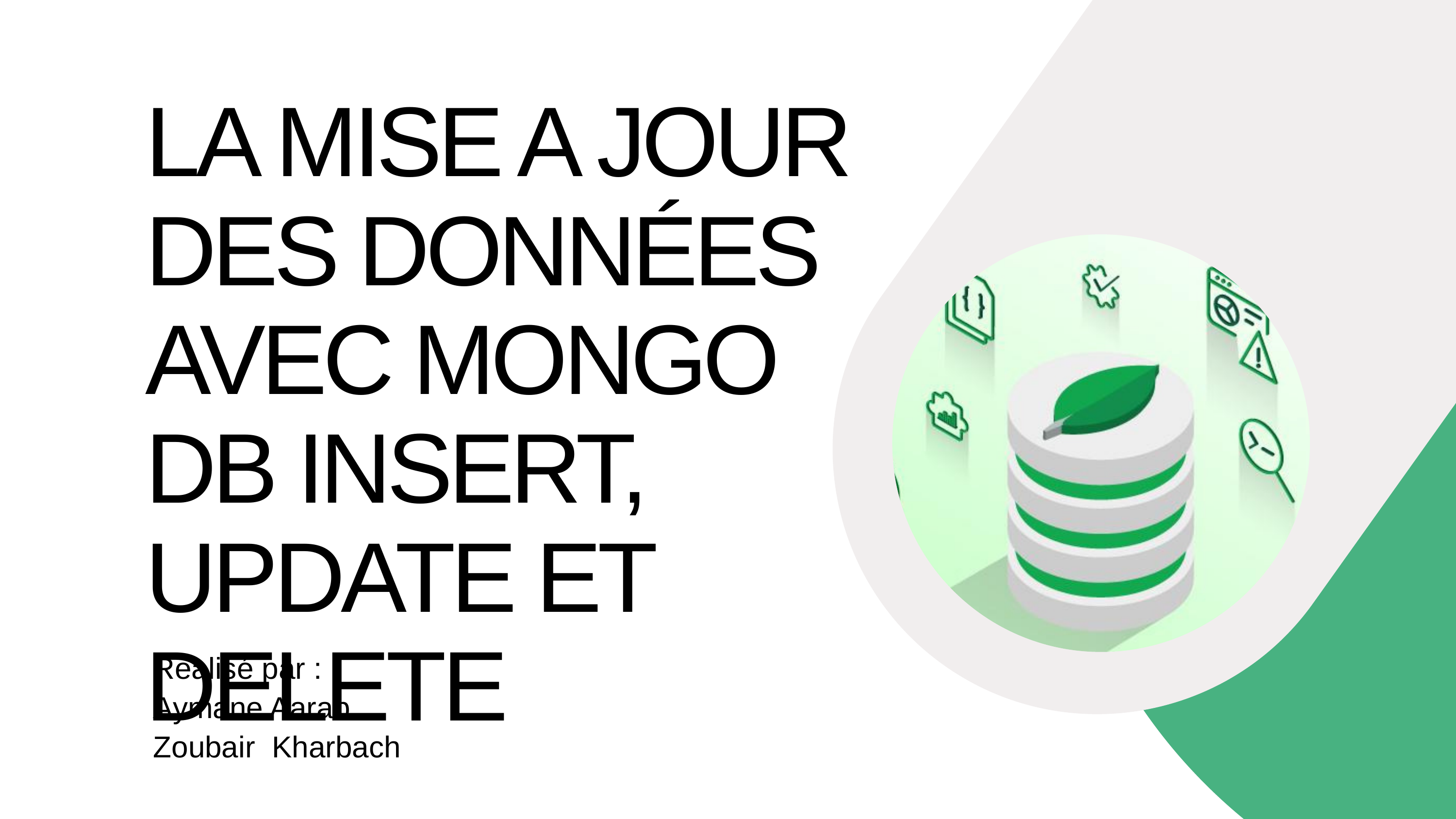

LA MISE A JOUR DES DONNÉES AVEC MONGO DB INSERT, UPDATE ET DELETE

Realisé par :
Aymane Aarab
Zoubair  Kharbach